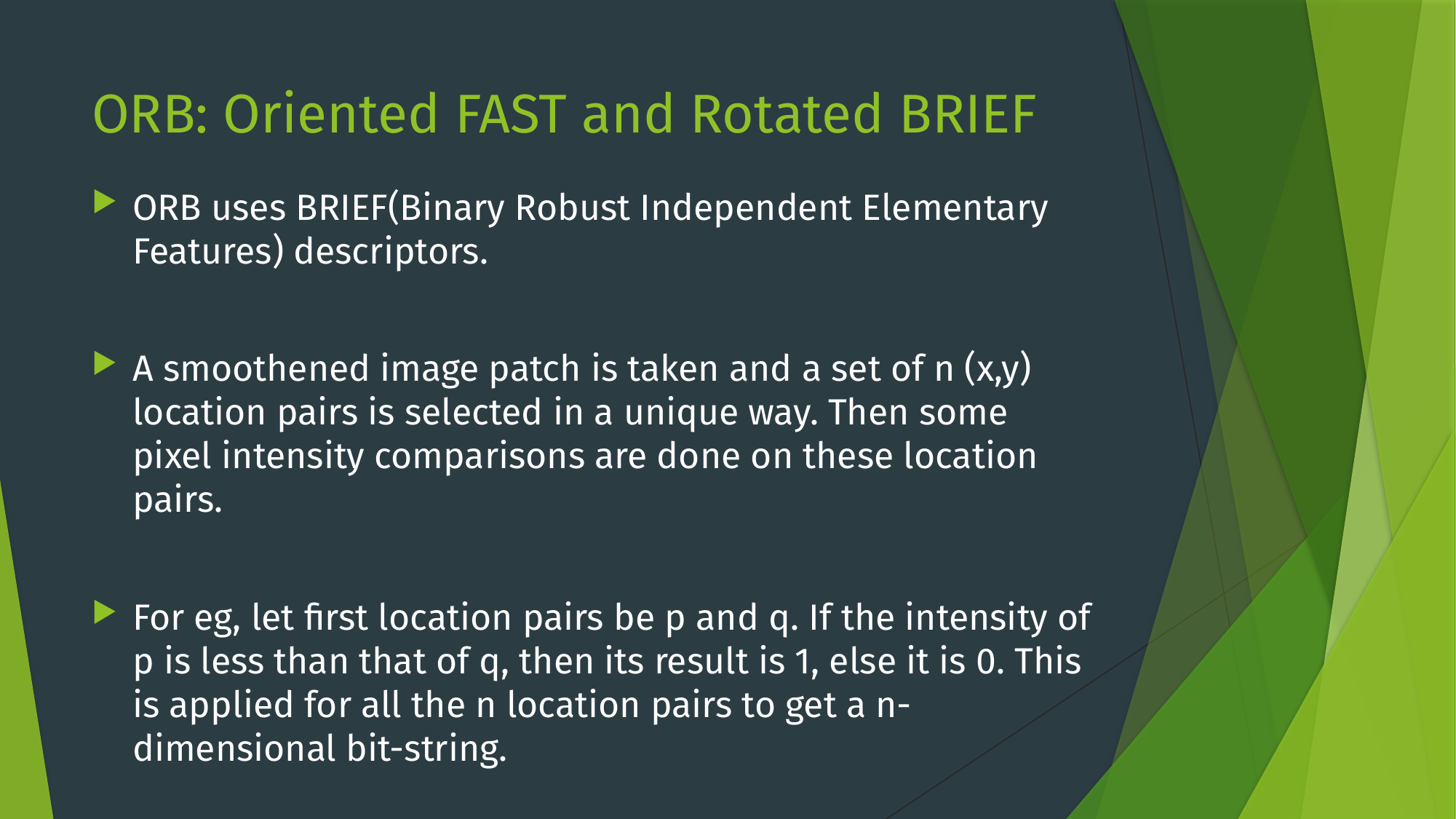

# ORB: Oriented FAST and Rotated BRIEF
ORB uses BRIEF(Binary Robust Independent Elementary Features) descriptors.

A smoothened image patch is taken and a set of n (x,y) location pairs is selected in a unique way. Then some pixel intensity comparisons are done on these location pairs.

For eg, let first location pairs be p and q. If the intensity of p is less than that of q, then its result is 1, else it is 0. This is applied for all the n location pairs to get a n-dimensional bit-string.